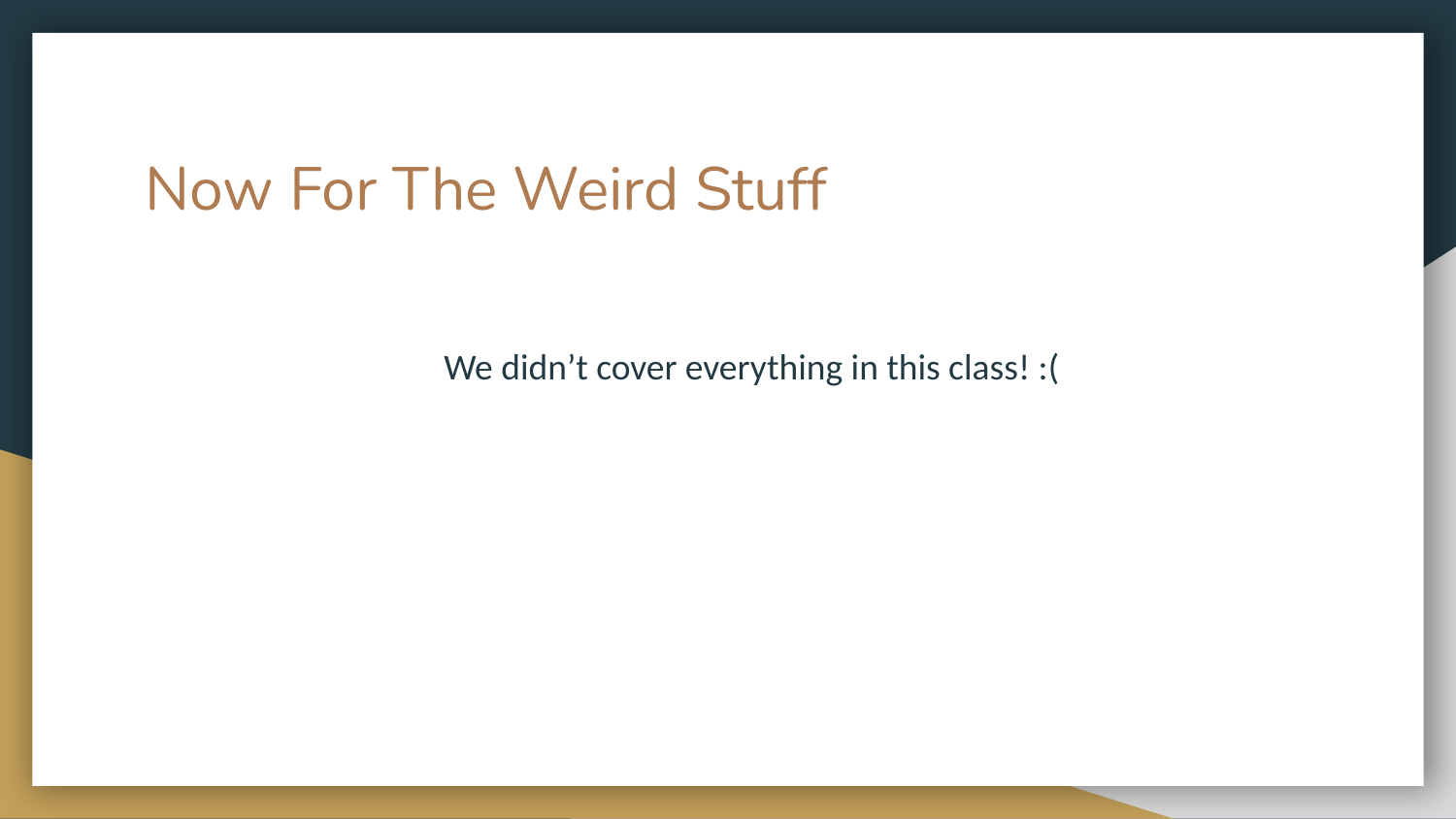

# Now For The Weird Stuff
We didn’t cover everything in this class! :(